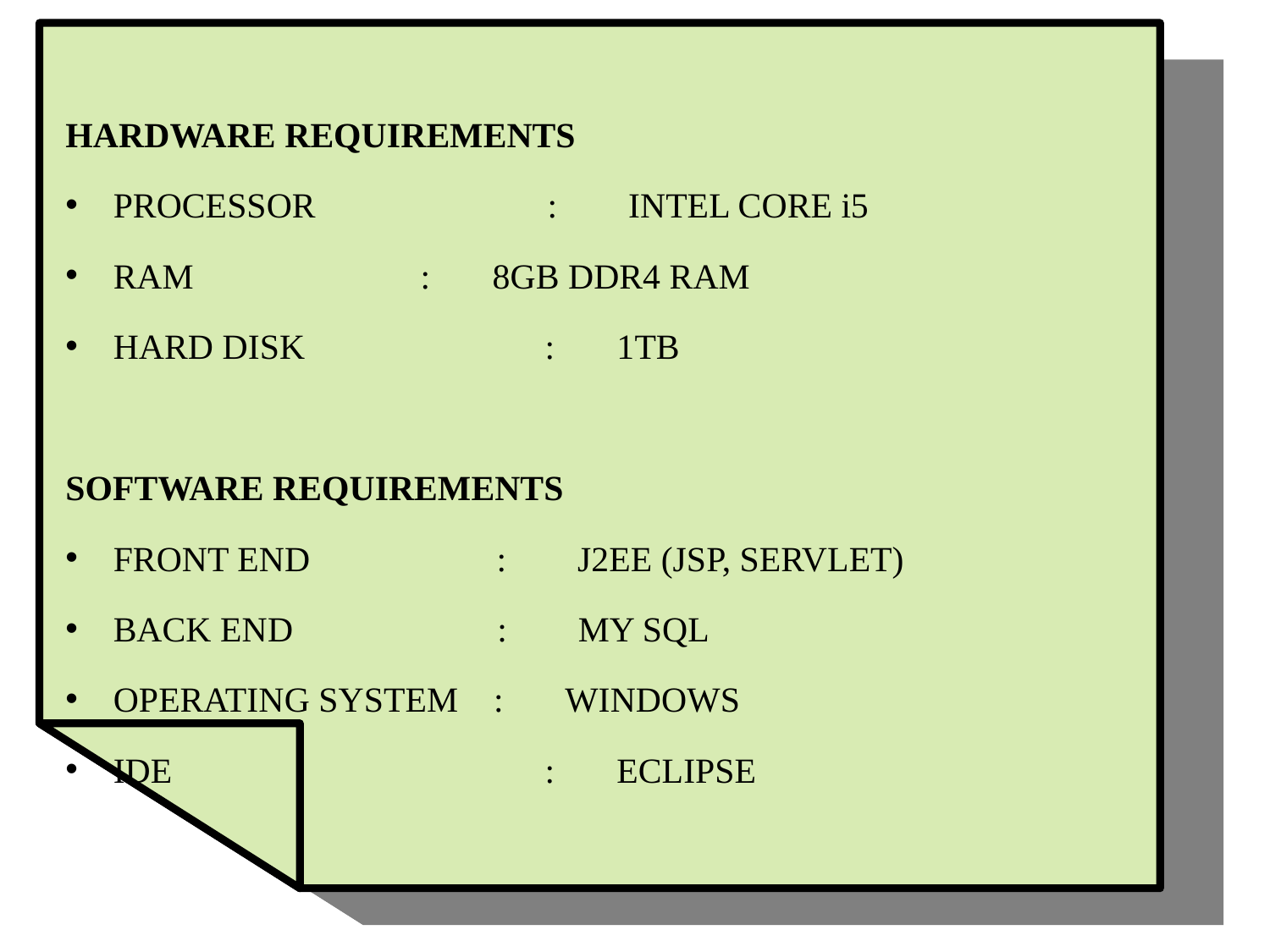

HARDWARE REQUIREMENTS
PROCESSOR	       	      :        INTEL CORE i5
RAM                  	      :       8GB DDR4 RAM
HARD DISK 	                    :       1TB

SOFTWARE REQUIREMENTS
FRONT END                     :        J2EE (JSP, SERVLET)
BACK END                       :        MY SQL
OPERATING SYSTEM    :       WINDOWS
IDE		                    :       ECLIPSE